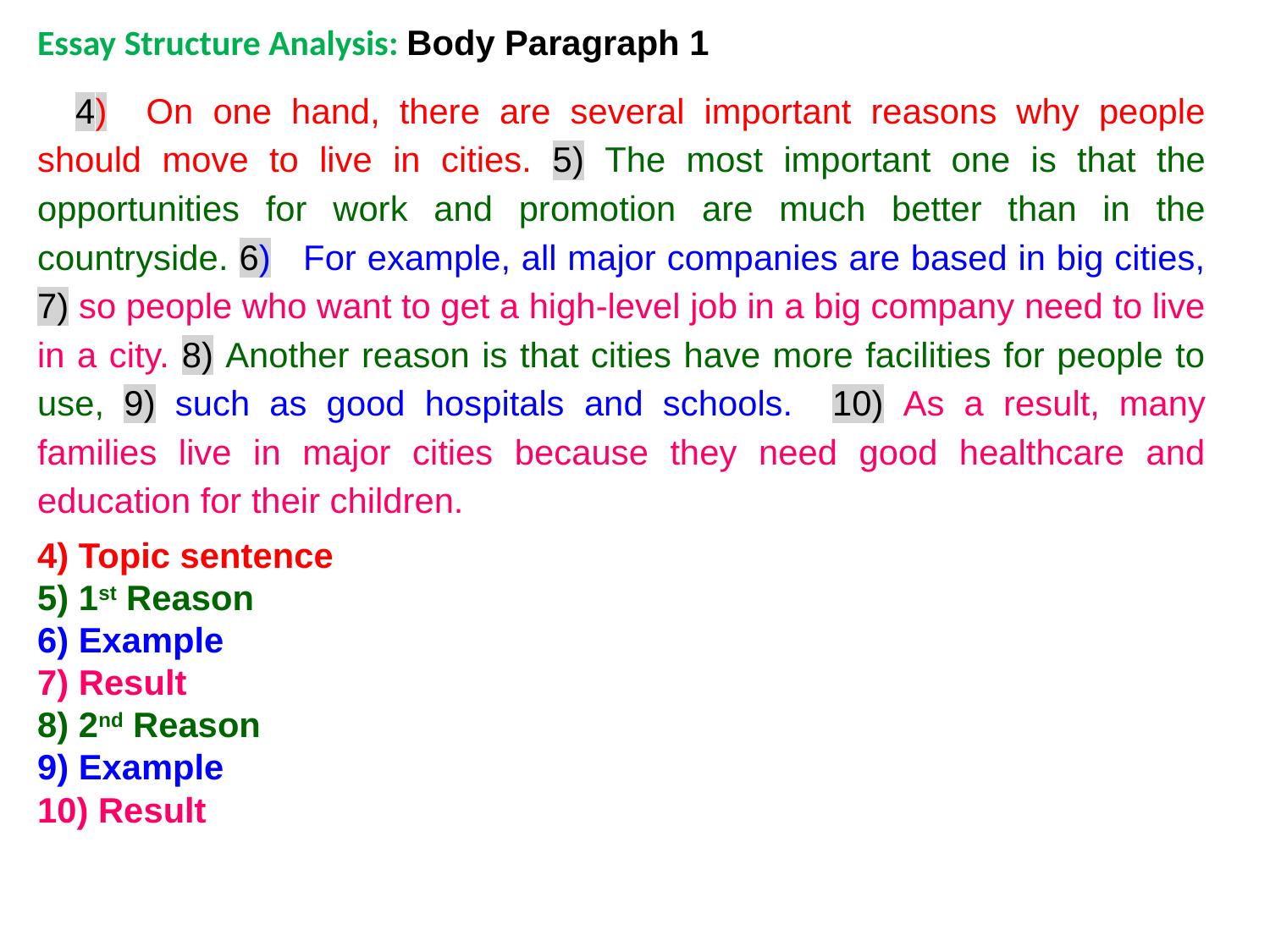

Essay Structure Analysis: Body Paragraph 1

4)  On one hand, there are several important reasons why people should move to live in cities. 5) The most important one is that the opportunities for work and promotion are much better than in the countryside. 6)   For example, all major companies are based in big cities, 7) so people who want to get a high-level job in a big company need to live in a city. 8) Another reason is that cities have more facilities for people to use, 9) such as good hospitals and schools.  10) As a result, many families live in major cities because they need good healthcare and education for their children.
4) Topic sentence
5) 1st Reason
6) Example
7) Result
8) 2nd Reason
9) Example
10) Result